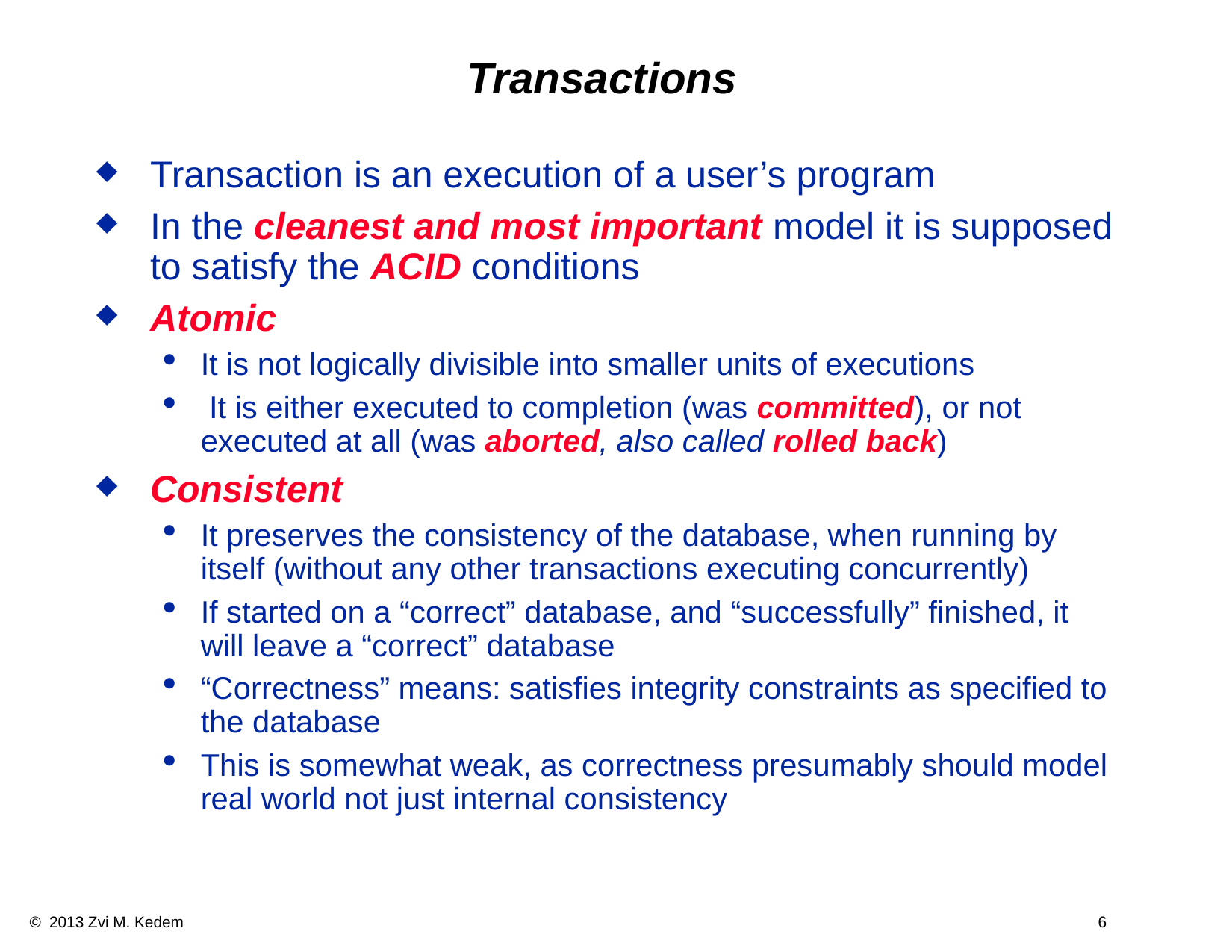

Transactions
Transaction is an execution of a user’s program
In the cleanest and most important model it is supposed to satisfy the ACID conditions
Atomic
It is not logically divisible into smaller units of executions
 It is either executed to completion (was committed), or not executed at all (was aborted, also called rolled back)
Consistent
It preserves the consistency of the database, when running by itself (without any other transactions executing concurrently)
If started on a “correct” database, and “successfully” finished, it will leave a “correct” database
“Correctness” means: satisfies integrity constraints as specified to the database
This is somewhat weak, as correctness presumably should model real world not just internal consistency